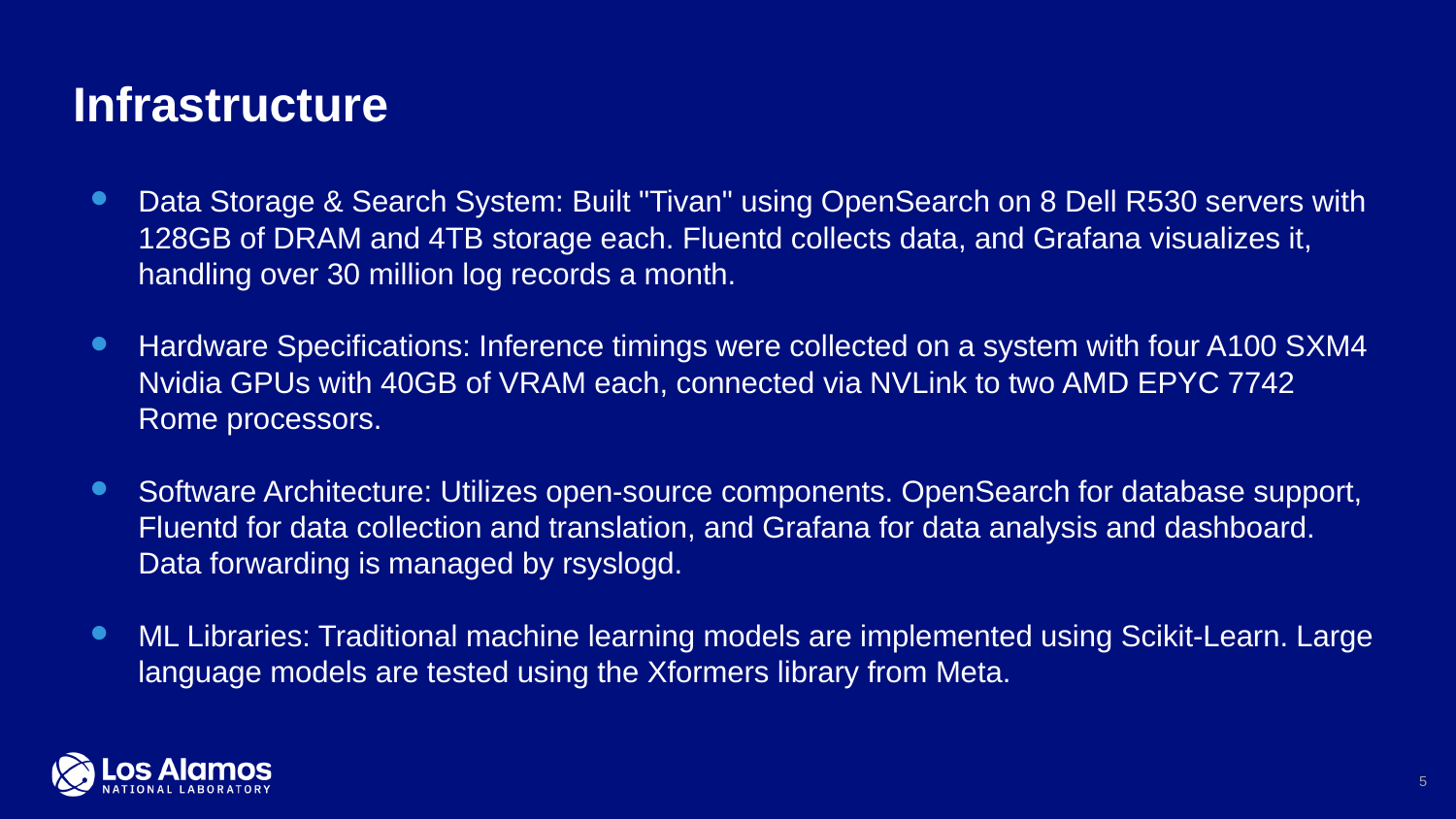

# Infrastructure
Data Storage & Search System: Built "Tivan" using OpenSearch on 8 Dell R530 servers with 128GB of DRAM and 4TB storage each. Fluentd collects data, and Grafana visualizes it, handling over 30 million log records a month.

Hardware Specifications: Inference timings were collected on a system with four A100 SXM4 Nvidia GPUs with 40GB of VRAM each, connected via NVLink to two AMD EPYC 7742 Rome processors.

Software Architecture: Utilizes open-source components. OpenSearch for database support, Fluentd for data collection and translation, and Grafana for data analysis and dashboard. Data forwarding is managed by rsyslogd.

ML Libraries: Traditional machine learning models are implemented using Scikit-Learn. Large language models are tested using the Xformers library from Meta.